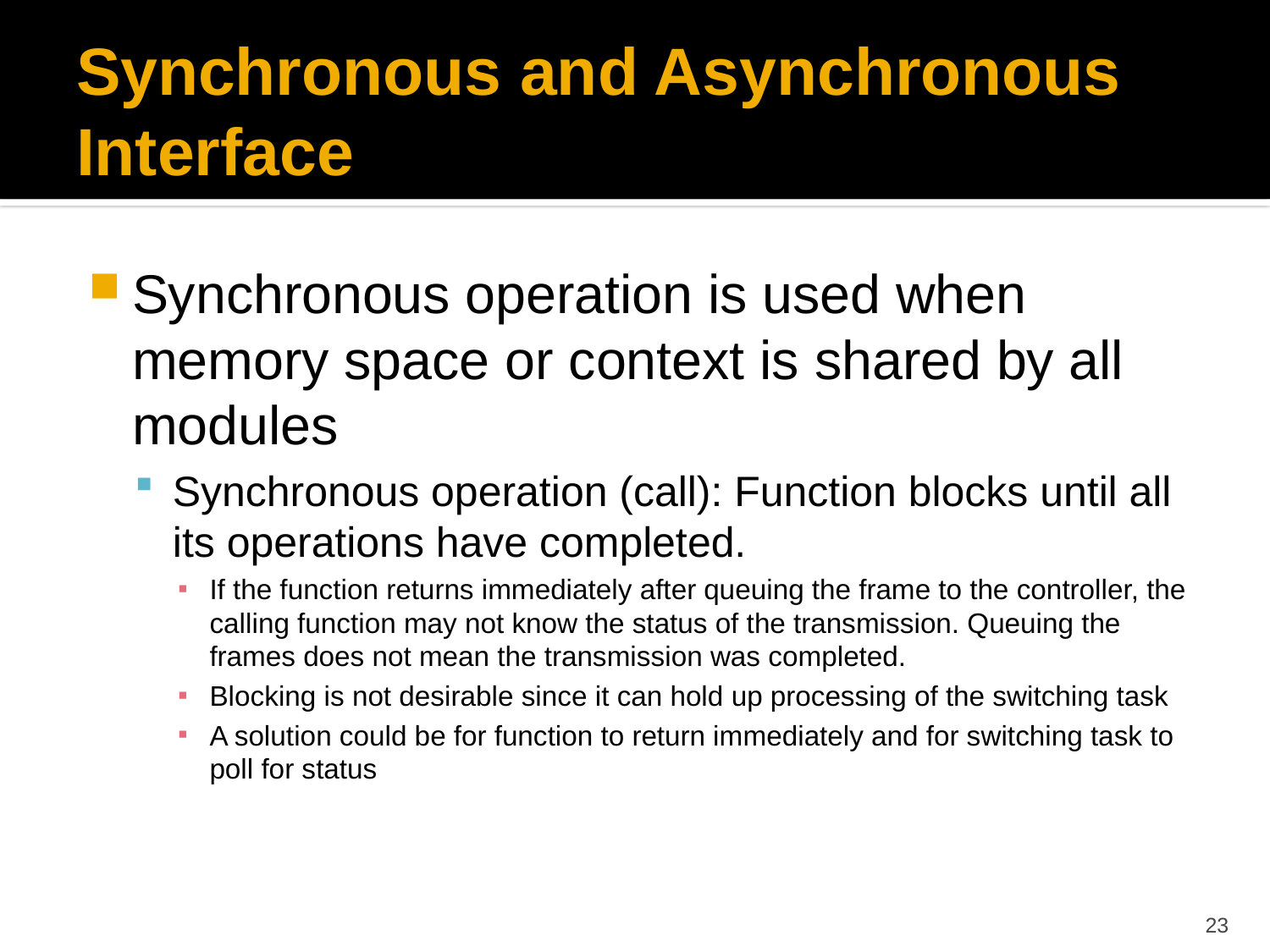

# Synchronous and Asynchronous Interface
Synchronous operation is used when memory space or context is shared by all modules
Synchronous operation (call): Function blocks until all its operations have completed.
If the function returns immediately after queuing the frame to the controller, the calling function may not know the status of the transmission. Queuing the frames does not mean the transmission was completed.
Blocking is not desirable since it can hold up processing of the switching task
A solution could be for function to return immediately and for switching task to poll for status

23